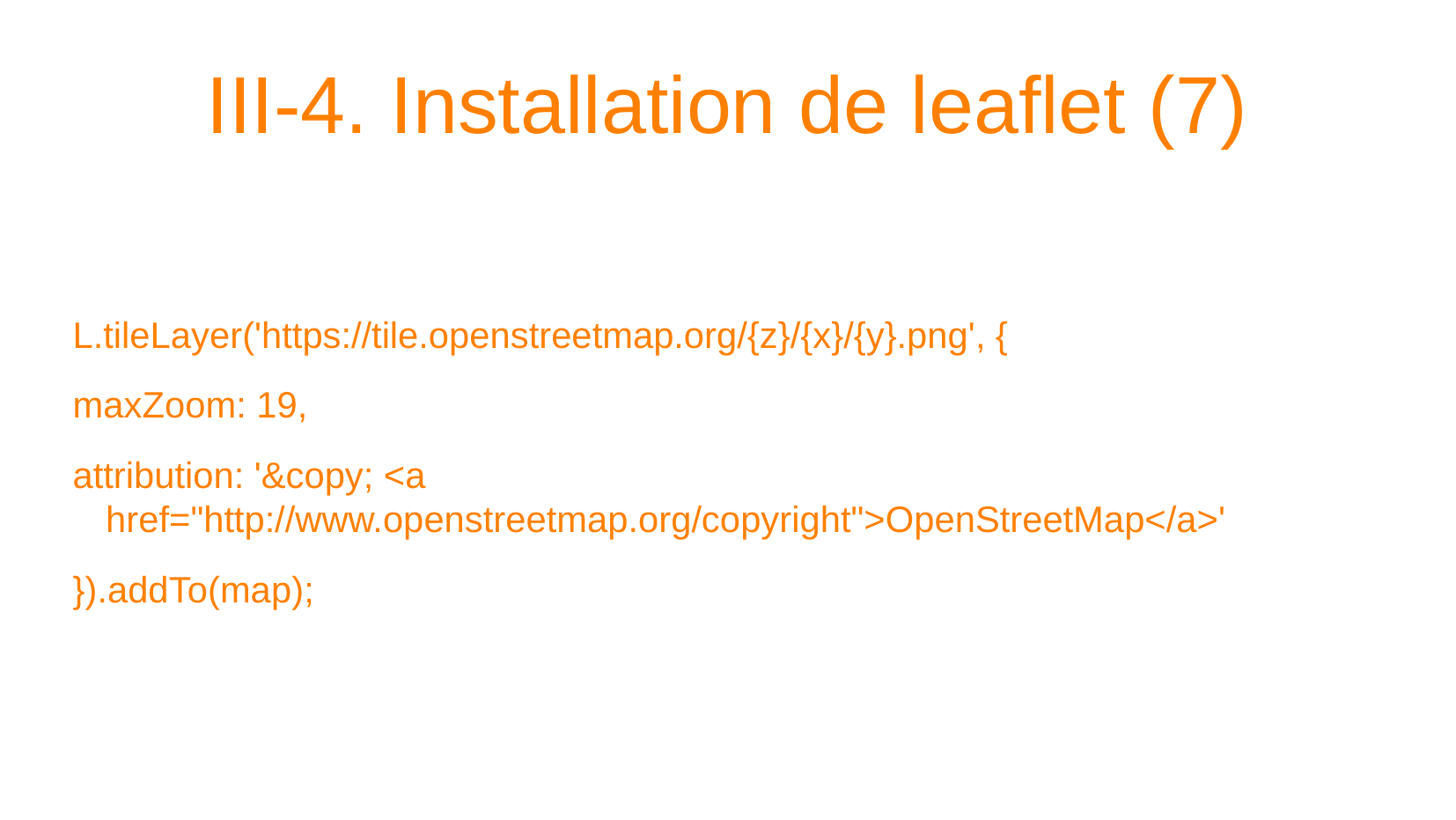

III-4. Installation de leaflet (7)
# L.tileLayer('https://tile.openstreetmap.org/{z}/{x}/{y}.png', {
maxZoom: 19,
attribution: '&copy; <a href="http://www.openstreetmap.org/copyright">OpenStreetMap</a>'
}).addTo(map);